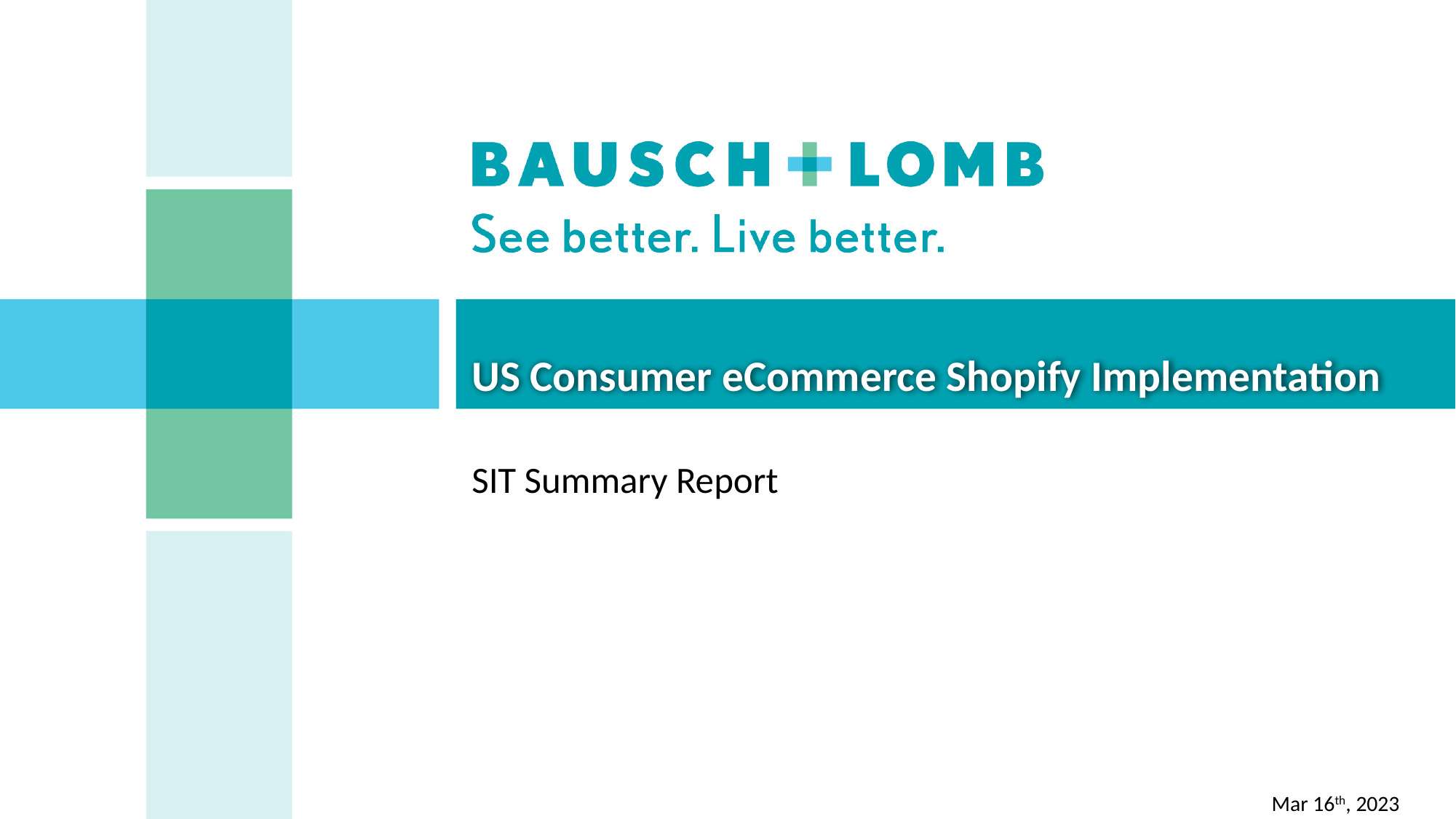

# US Consumer eCommerce Shopify Implementation
SIT Summary Report
Mar 16th, 2023